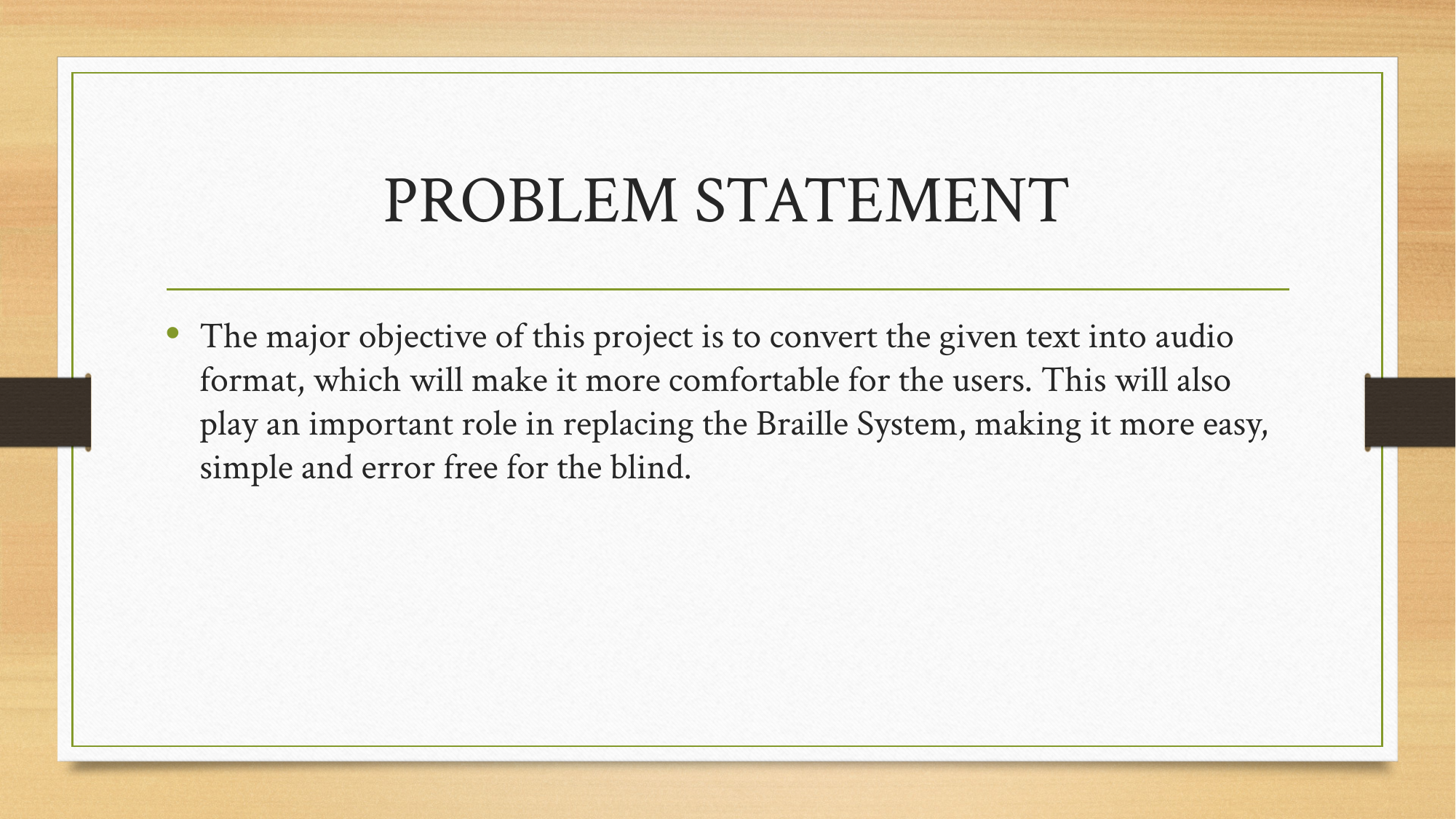

# PROBLEM STATEMENT
The major objective of this project is to convert the given text into audio format, which will make it more comfortable for the users. This will also play an important role in replacing the Braille System, making it more easy, simple and error free for the blind.